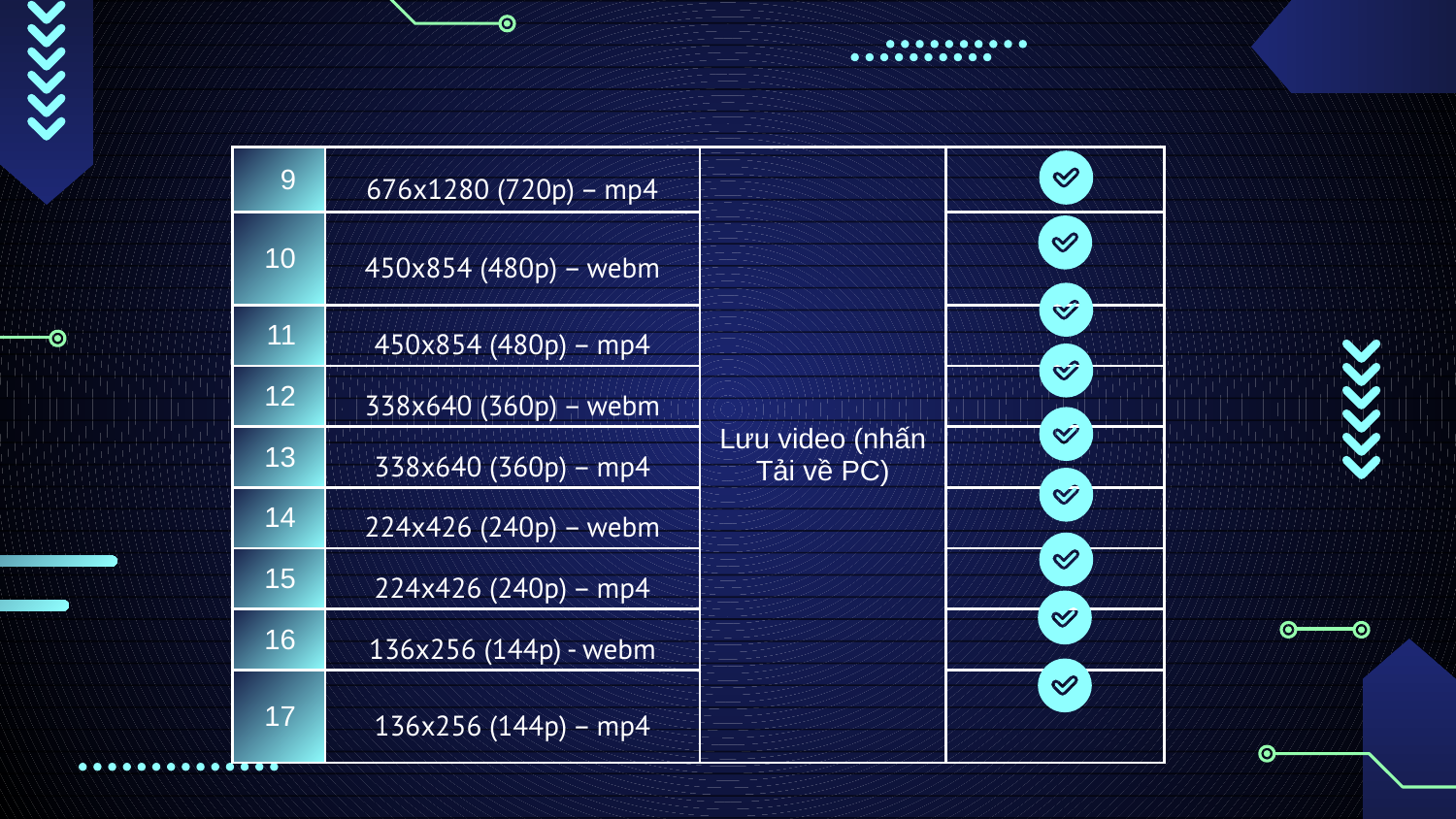

| 9 | 676x1280 (720p) – mp4 | Lưu video (nhấn Tải về PC) |  |
| --- | --- | --- | --- |
| 10 | 450x854 (480p) – webm |  |  |
| 11 | 450x854 (480p) – mp4 |  |  |
| 12 | 338x640 (360p) – webm |  |  |
| 13 | 338x640 (360p) – mp4 |  |  |
| 14 | 224x426 (240p) – webm |  |  |
| 15 | 224x426 (240p) – mp4 |  |  |
| 16 | 136x256 (144p) - webm |  |  |
| 17 | 136x256 (144p) – mp4 |  |  |